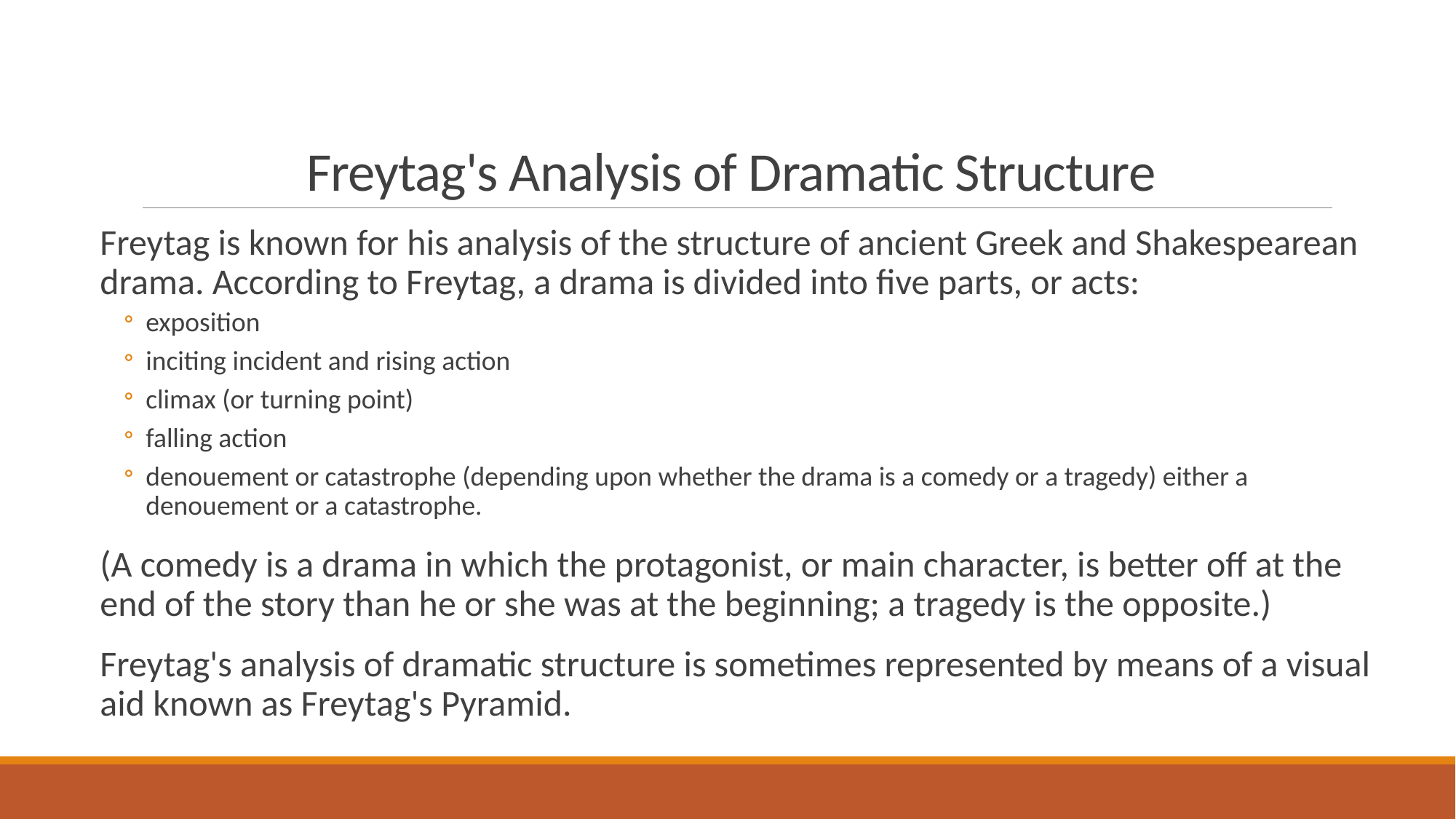

# Freytag's Analysis of Dramatic Structure
Freytag is known for his analysis of the structure of ancient Greek and Shakespearean drama. According to Freytag, a drama is divided into five parts, or acts:
exposition
inciting incident and rising action
climax (or turning point)
falling action
denouement or catastrophe (depending upon whether the drama is a comedy or a tragedy) either a denouement or a catastrophe.
(A comedy is a drama in which the protagonist, or main character, is better off at the end of the story than he or she was at the beginning; a tragedy is the opposite.)
Freytag's analysis of dramatic structure is sometimes represented by means of a visual aid known as Freytag's Pyramid.